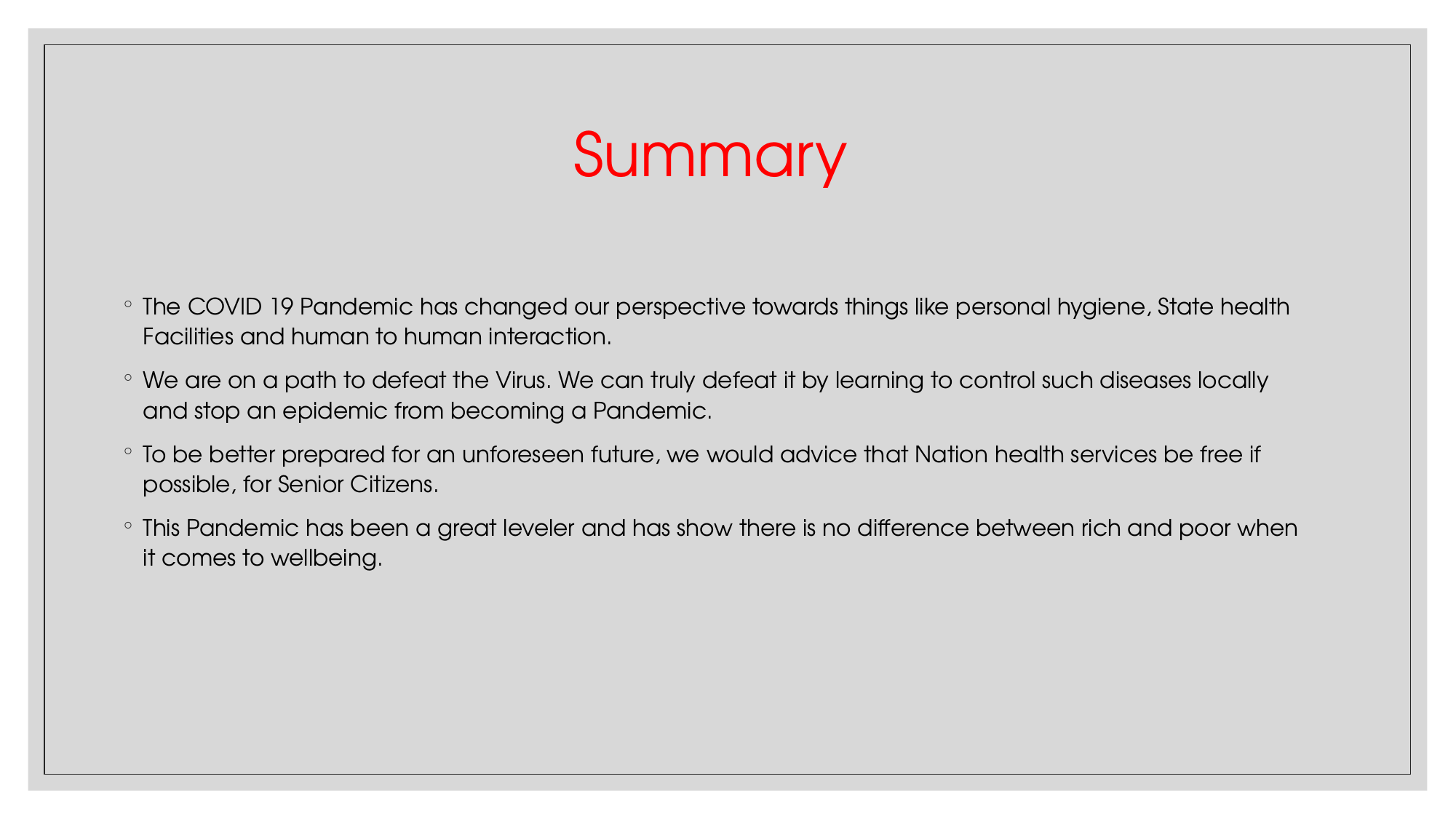

# Summary
The COVID 19 Pandemic has changed our perspective towards things like personal hygiene, State health Facilities and human to human interaction.
We are on a path to defeat the Virus. We can truly defeat it by learning to control such diseases locally and stop an epidemic from becoming a Pandemic.
To be better prepared for an unforeseen future, we would advice that Nation health services be free if possible, for Senior Citizens.
This Pandemic has been a great leveler and has show there is no difference between rich and poor when it comes to wellbeing.